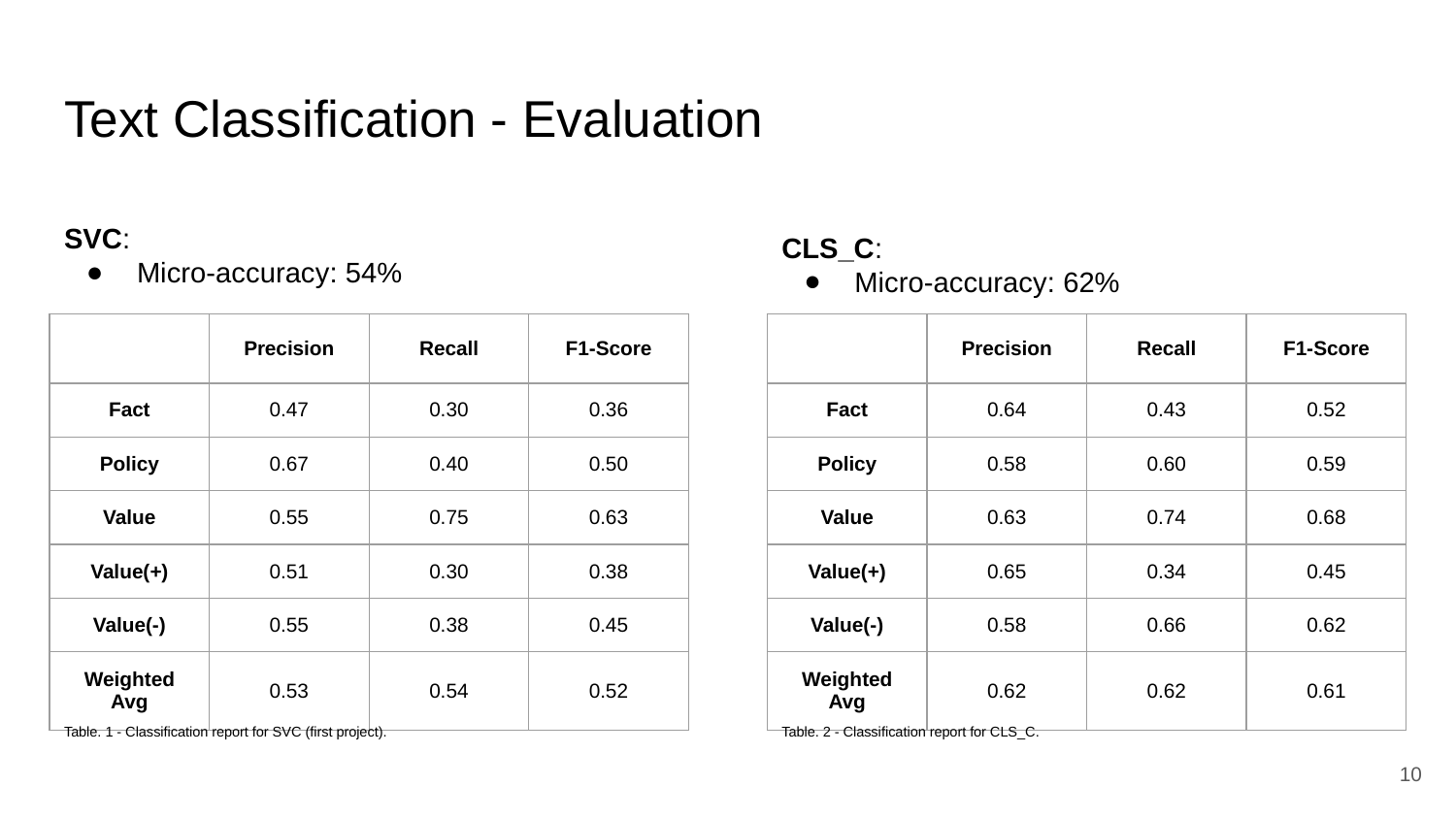

# Text Classification - Evaluation
SVC:
Micro-accuracy: 54%
CLS_C:
Micro-accuracy: 62%
|  | Precision | Recall | F1-Score |
| --- | --- | --- | --- |
| Fact | 0.47 | 0.30 | 0.36 |
| Policy | 0.67 | 0.40 | 0.50 |
| Value | 0.55 | 0.75 | 0.63 |
| Value(+) | 0.51 | 0.30 | 0.38 |
| Value(-) | 0.55 | 0.38 | 0.45 |
| Weighted Avg | 0.53 | 0.54 | 0.52 |
|  | Precision | Recall | F1-Score |
| --- | --- | --- | --- |
| Fact | 0.64 | 0.43 | 0.52 |
| Policy | 0.58 | 0.60 | 0.59 |
| Value | 0.63 | 0.74 | 0.68 |
| Value(+) | 0.65 | 0.34 | 0.45 |
| Value(-) | 0.58 | 0.66 | 0.62 |
| Weighted Avg | 0.62 | 0.62 | 0.61 |
Table. 1 - Classification report for SVC (first project).
Table. 2 - Classification report for CLS_C.
10